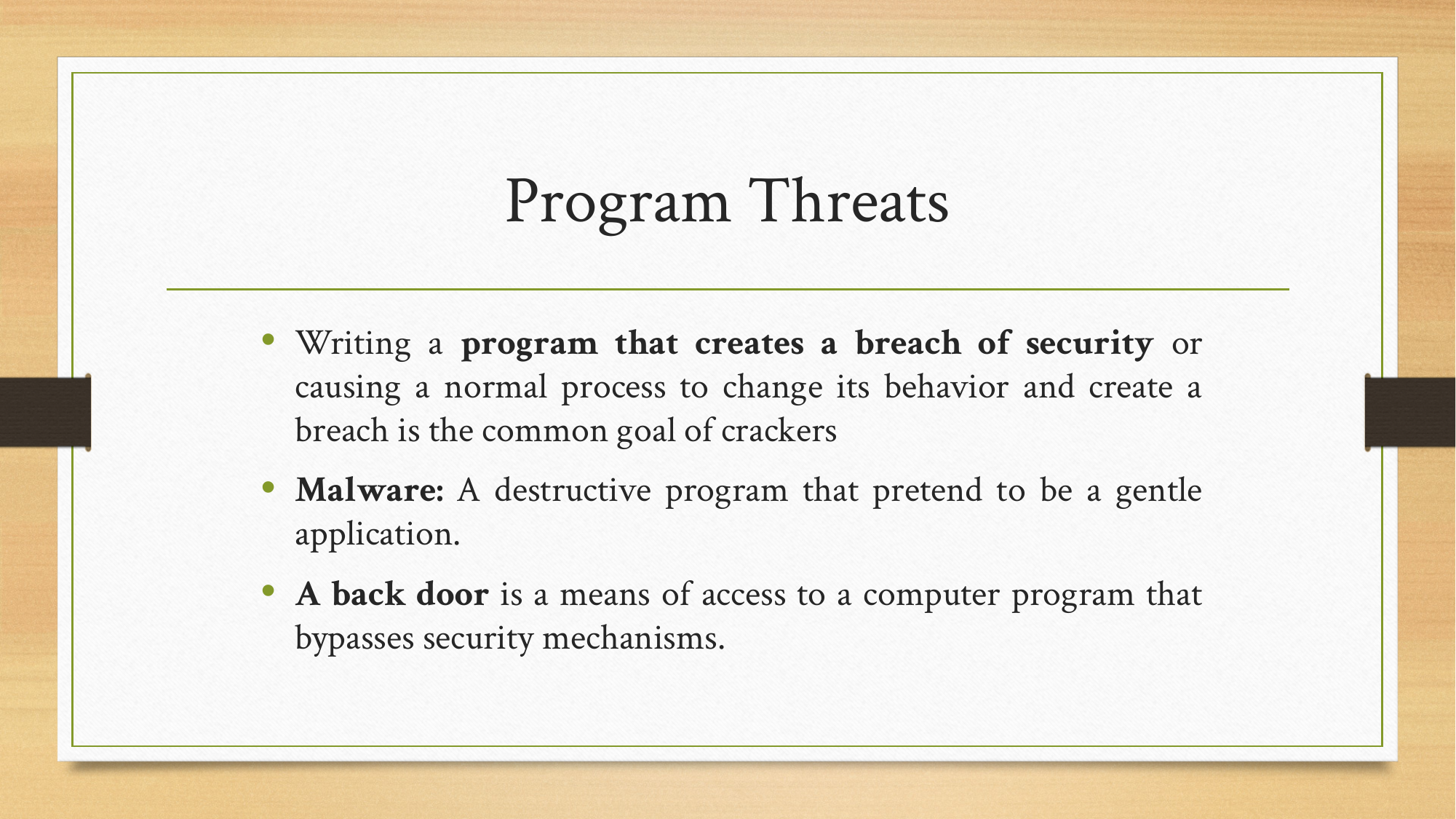

# Program Threats
Writing a program that creates a breach of security or causing a normal process to change its behavior and create a breach is the common goal of crackers
Malware: A destructive program that pretend to be a gentle application.
A back door is a means of access to a computer program that bypasses security mechanisms.